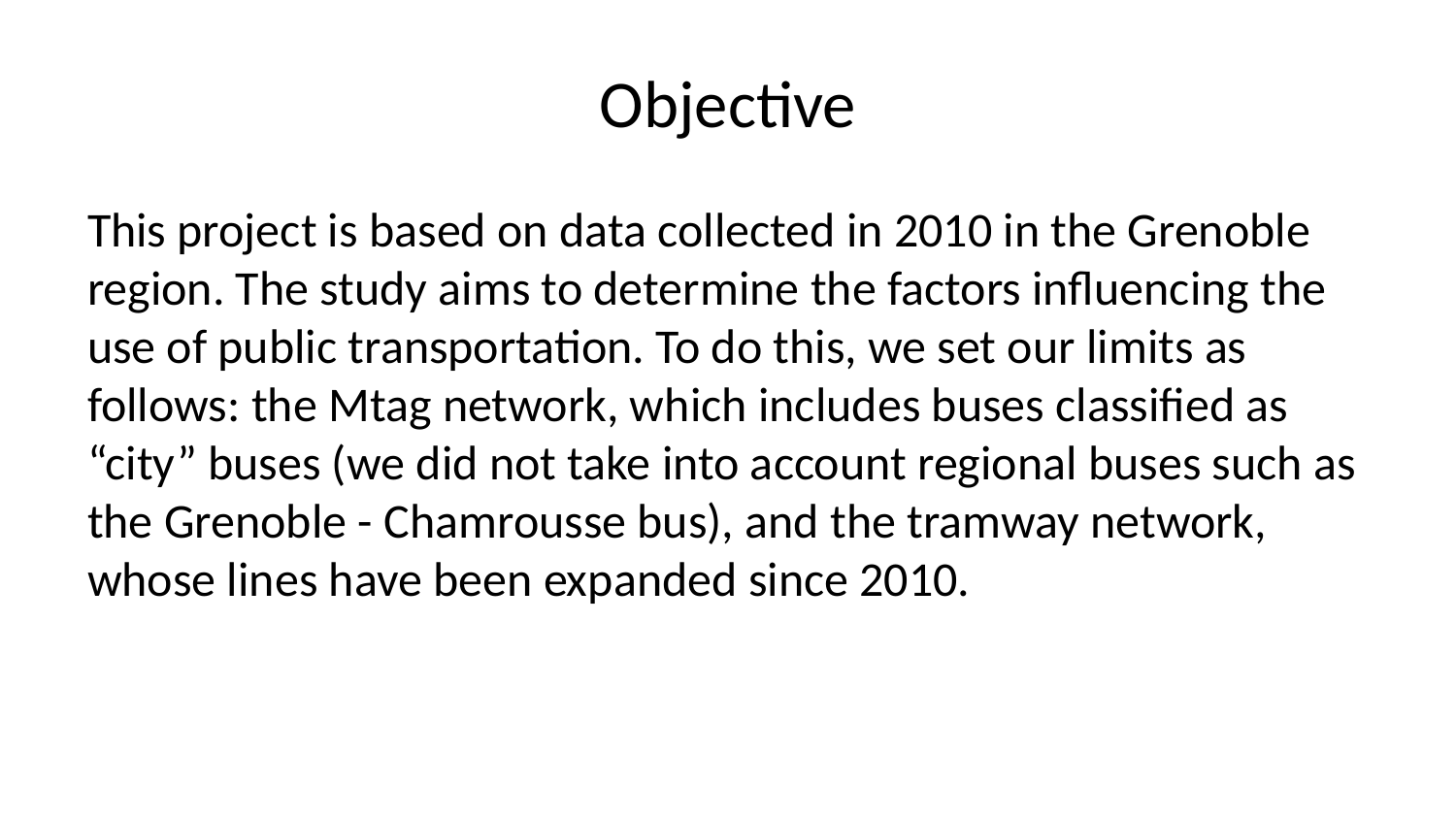

# Objective
This project is based on data collected in 2010 in the Grenoble region. The study aims to determine the factors influencing the use of public transportation. To do this, we set our limits as follows: the Mtag network, which includes buses classified as “city” buses (we did not take into account regional buses such as the Grenoble - Chamrousse bus), and the tramway network, whose lines have been expanded since 2010.